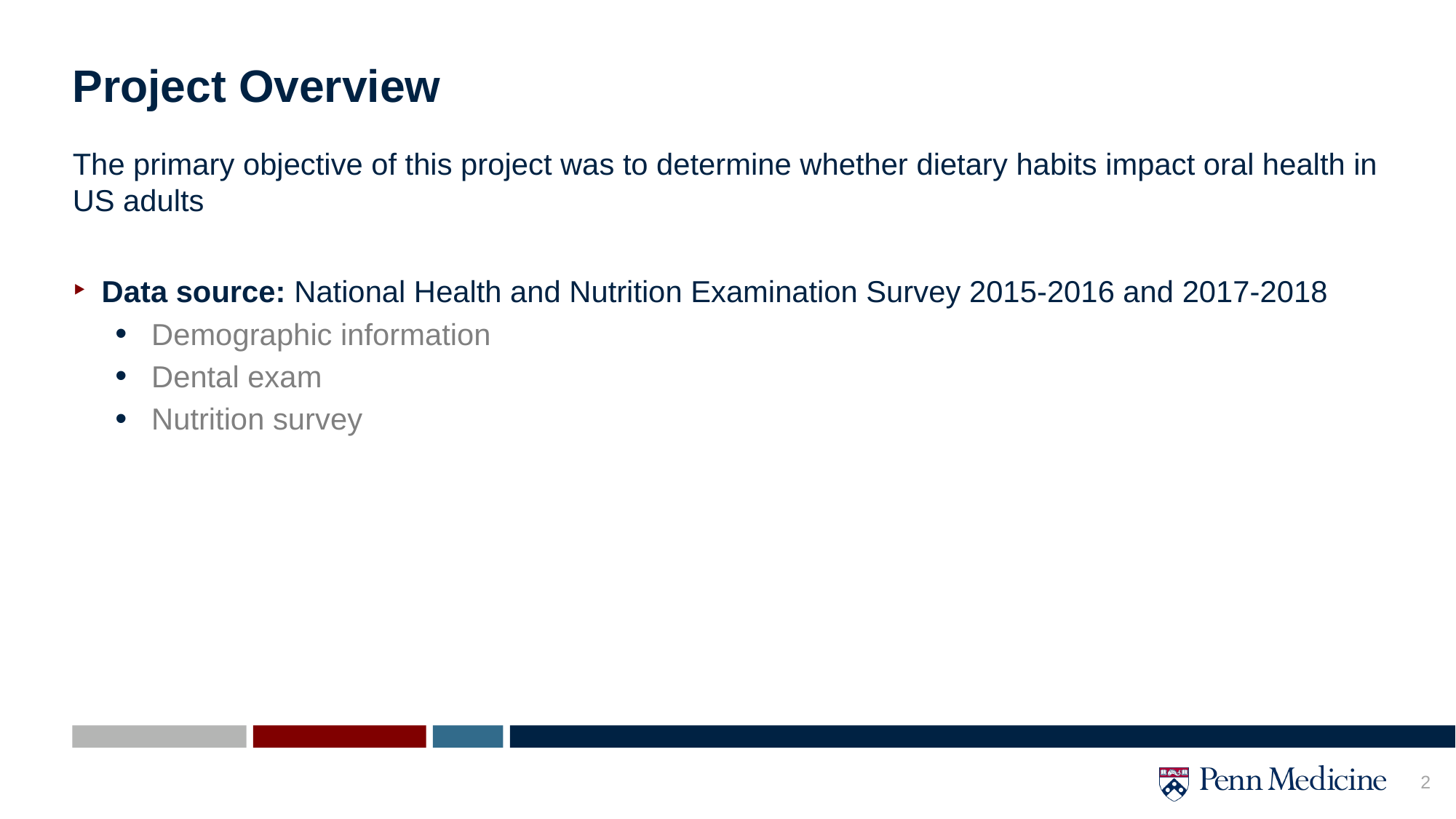

# Project Overview
The primary objective of this project was to determine whether dietary habits impact oral health in US adults

Data source: National Health and Nutrition Examination Survey 2015-2016 and 2017-2018
Demographic information
Dental exam
Nutrition survey